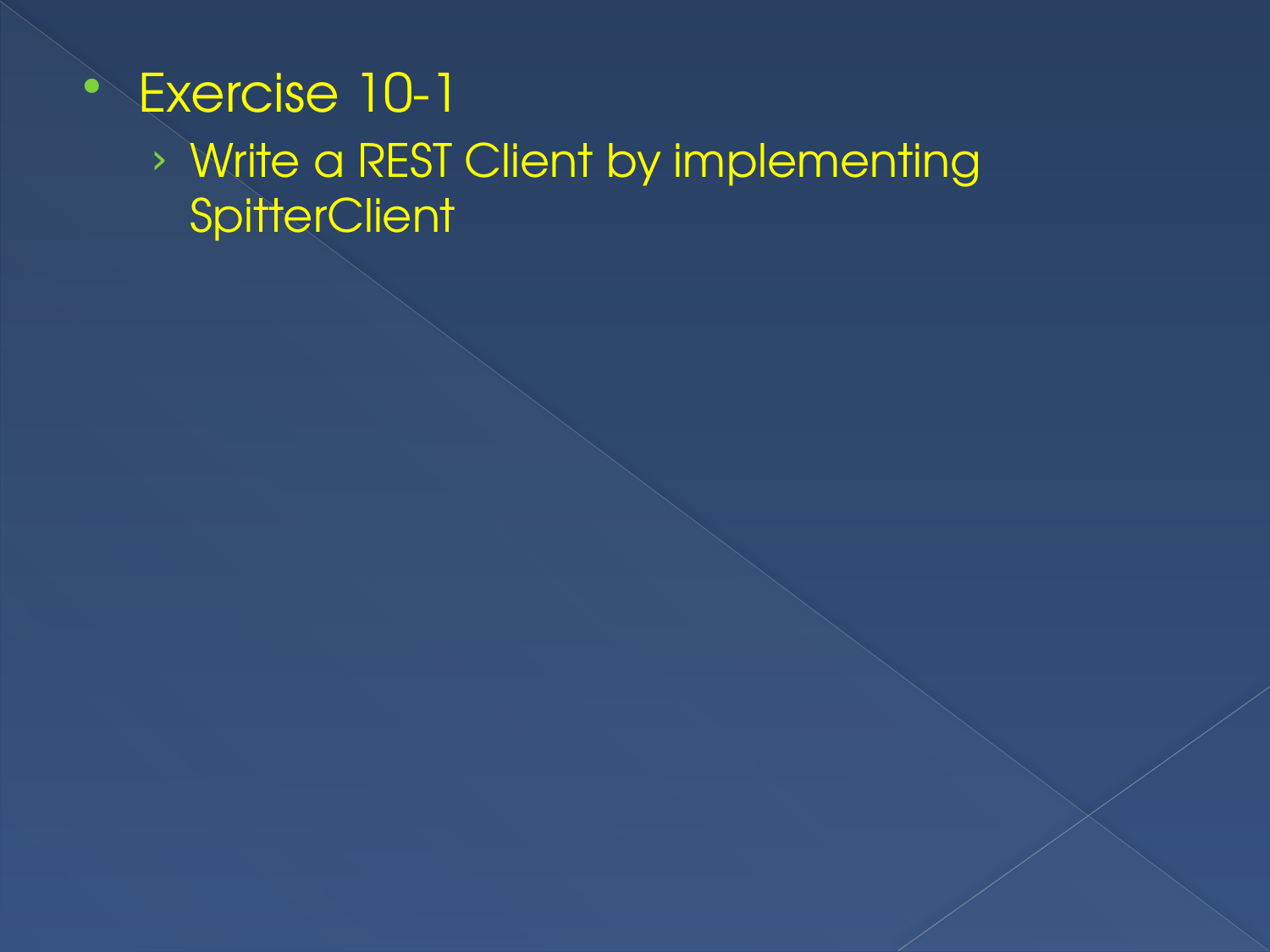

Exercise 10-1
Write a REST Client by implementing SpitterClient